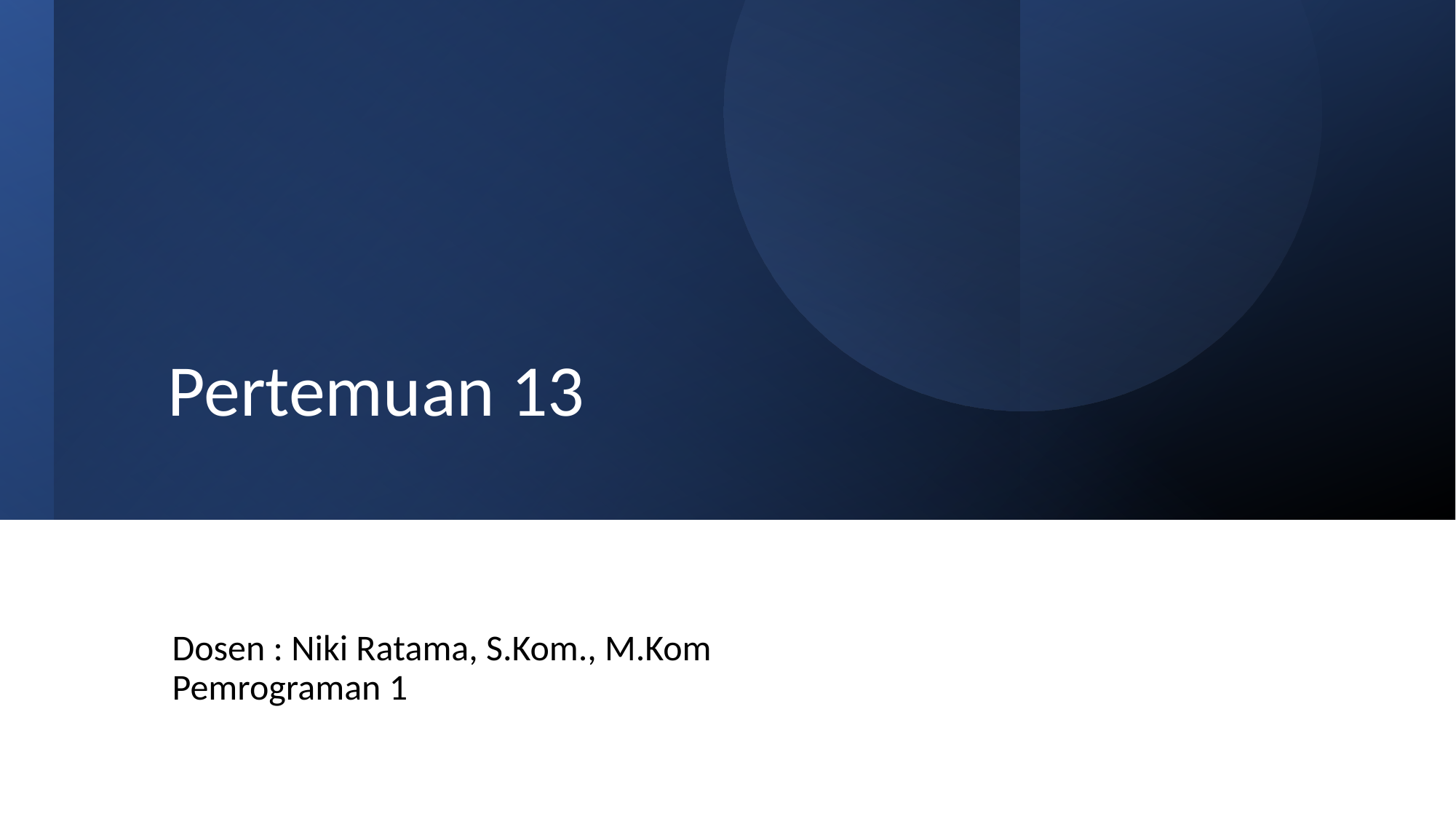

# Pertemuan 13
Dosen : Niki Ratama, S.Kom., M.Kom
Pemrograman 1